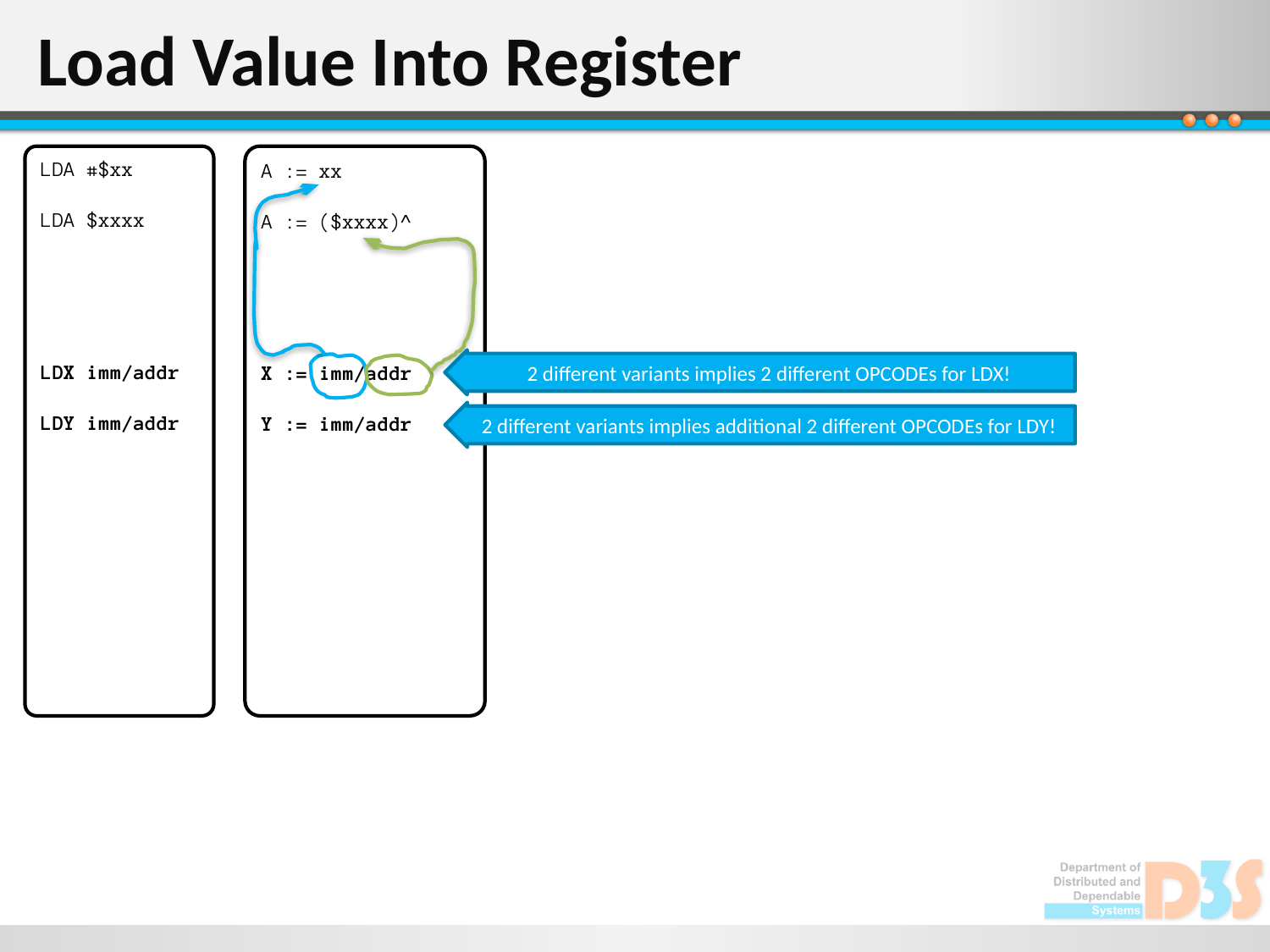

# Load Value Into Register
LDA #$xx

LDA $xxxx

LDX imm/addr

LDY imm/addr

A := xx

A := ($xxxx)^

X := imm/addr

Y := imm/addr

2 different variants implies 2 different OPCODEs for LDX!

2 different variants implies additional 2 different OPCODEs for LDY!